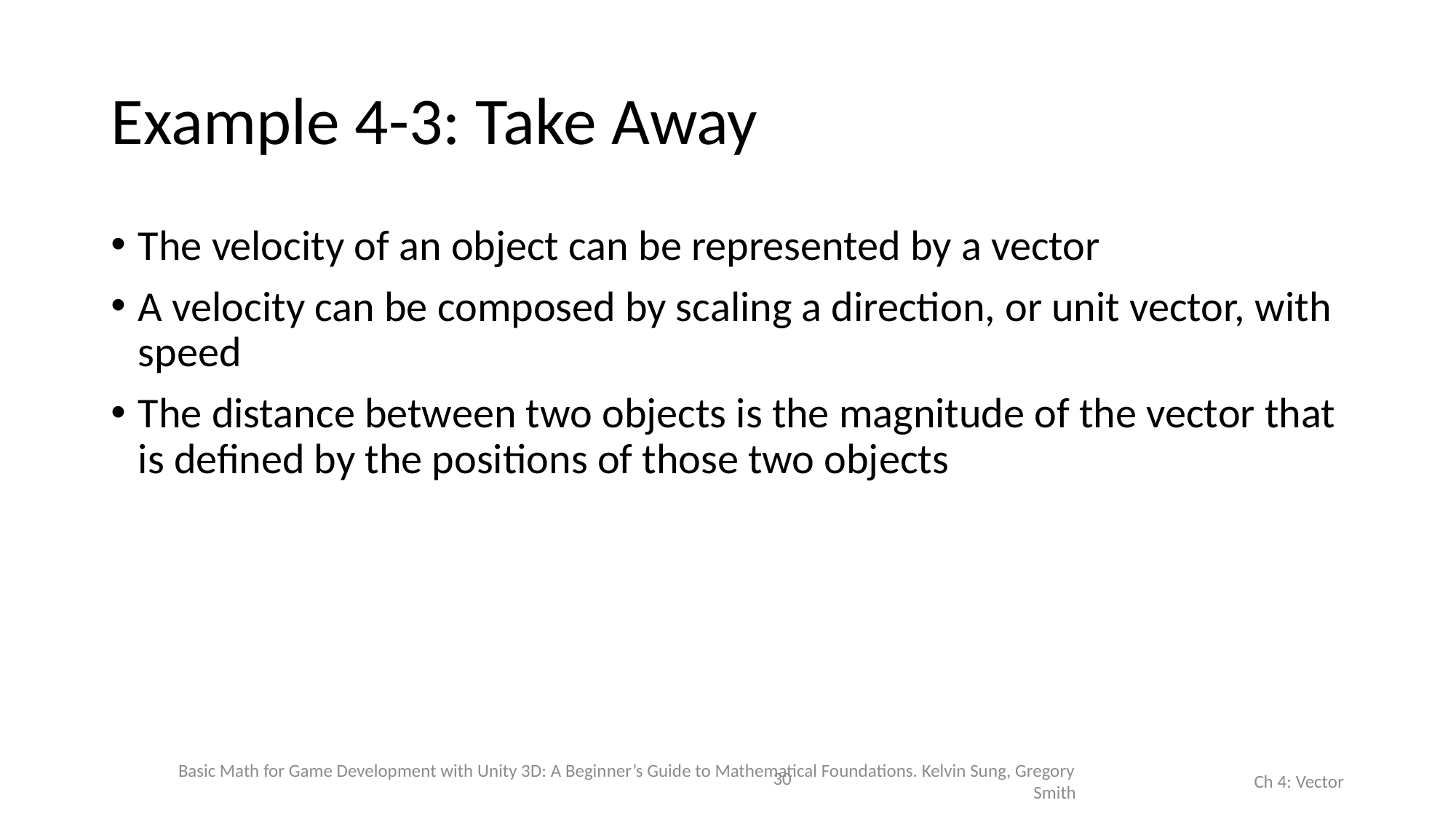

# Example 4-3: Take Away
The velocity of an object can be represented by a vector
A velocity can be composed by scaling a direction, or unit vector, with speed
The distance between two objects is the magnitude of the vector that is defined by the positions of those two objects